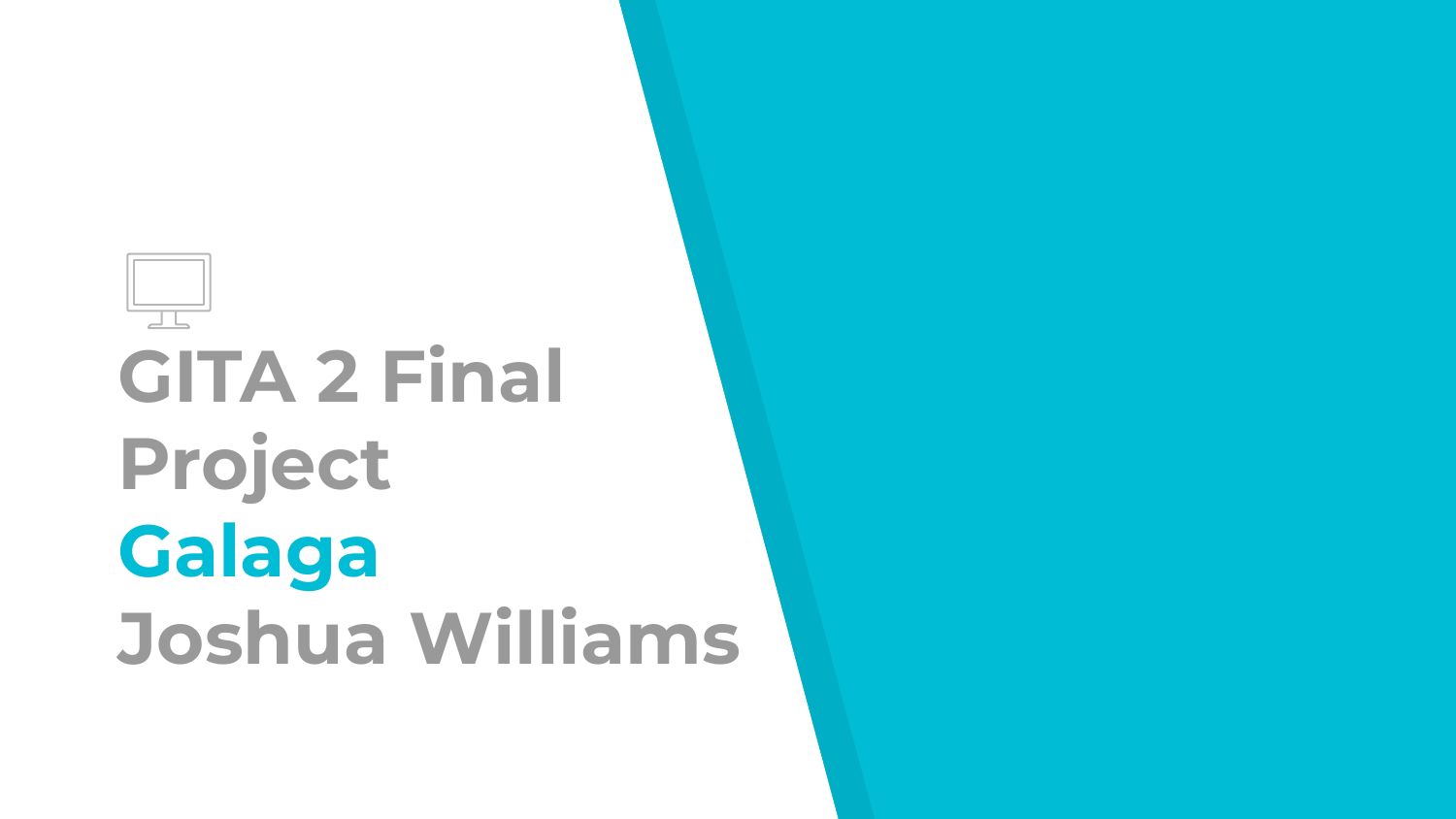

# GITA 2 Final Project
Galaga
Joshua Williams